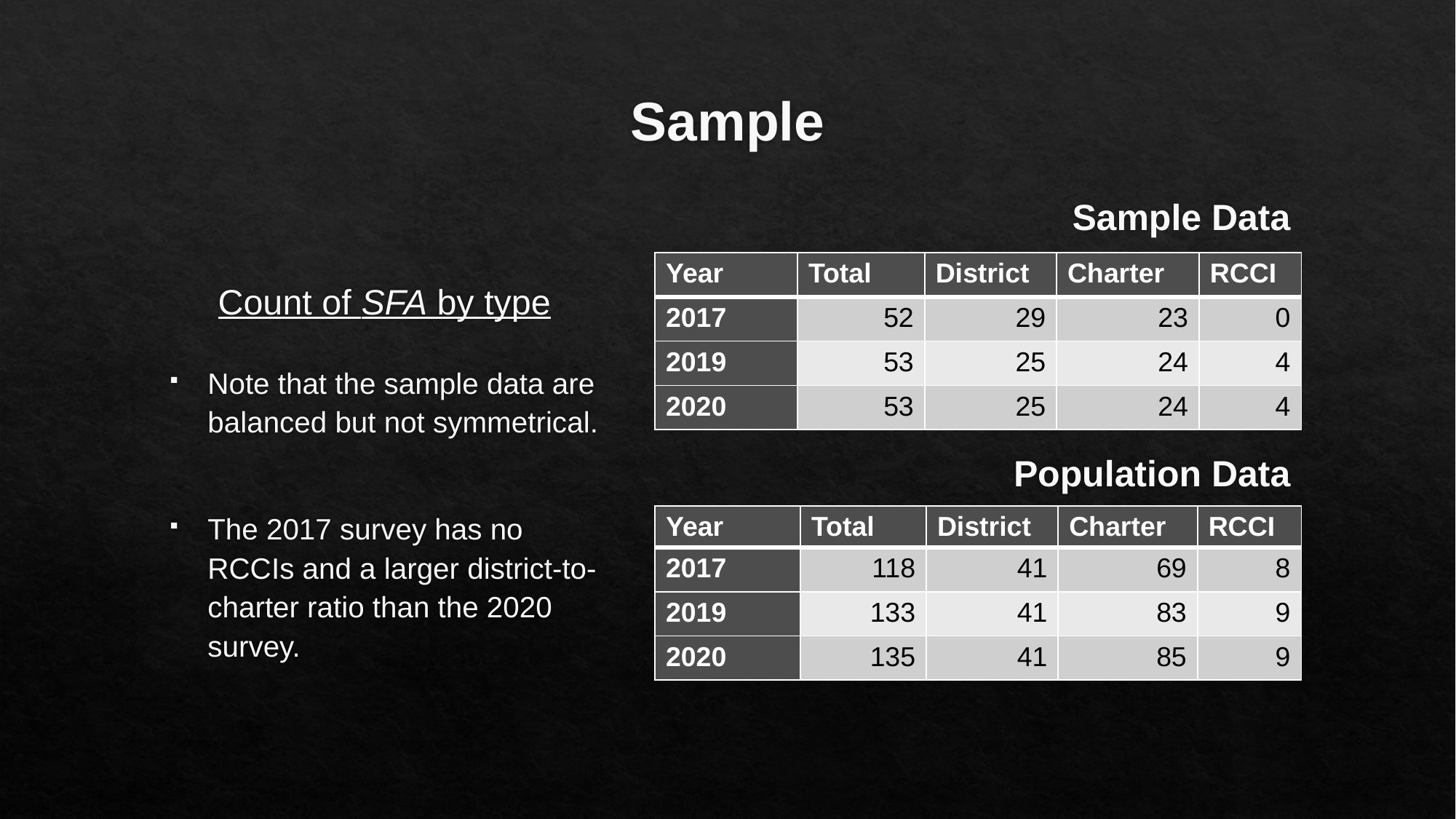

Sample
# Sample Data
| Year | Total | District | Charter | RCCI |
| --- | --- | --- | --- | --- |
| 2017 | 52 | 29 | 23 | 0 |
| 2019 | 53 | 25 | 24 | 4 |
| 2020 | 53 | 25 | 24 | 4 |
Count of SFA by type
Note that the sample data are balanced but not symmetrical.

The 2017 survey has no RCCIs and a larger district-to-charter ratio than the 2020 survey.

Population Data
| Year | Total | District | Charter | RCCI |
| --- | --- | --- | --- | --- |
| 2017 | 118 | 41 | 69 | 8 |
| 2019 | 133 | 41 | 83 | 9 |
| 2020 | 135 | 41 | 85 | 9 |